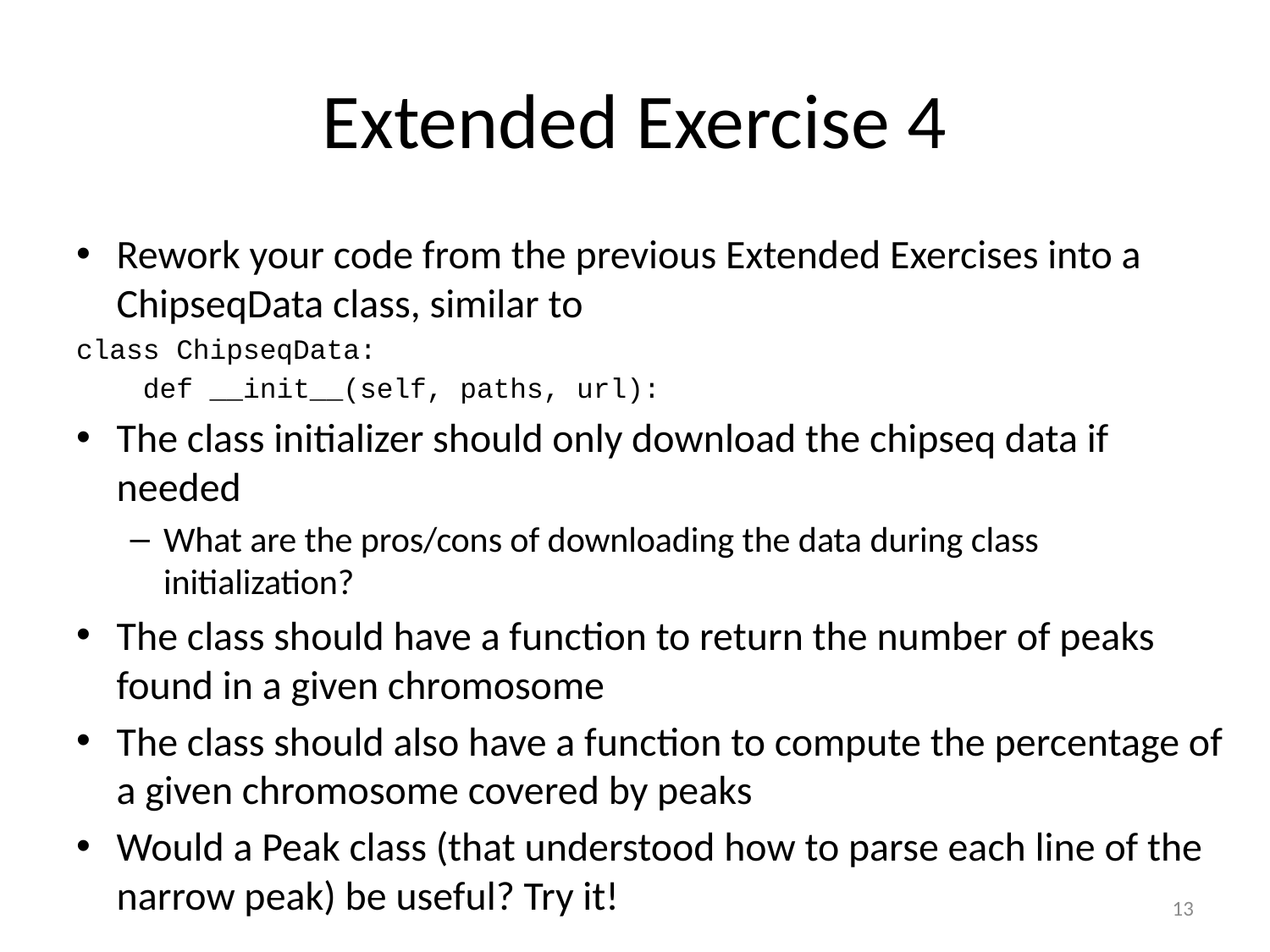

# Extended Exercise 4
Rework your code from the previous Extended Exercises into a ChipseqData class, similar to
class ChipseqData:
    def __init__(self, paths, url):
The class initializer should only download the chipseq data if needed
What are the pros/cons of downloading the data during class initialization?
The class should have a function to return the number of peaks found in a given chromosome
The class should also have a function to compute the percentage of a given chromosome covered by peaks
Would a Peak class (that understood how to parse each line of the narrow peak) be useful? Try it!
13